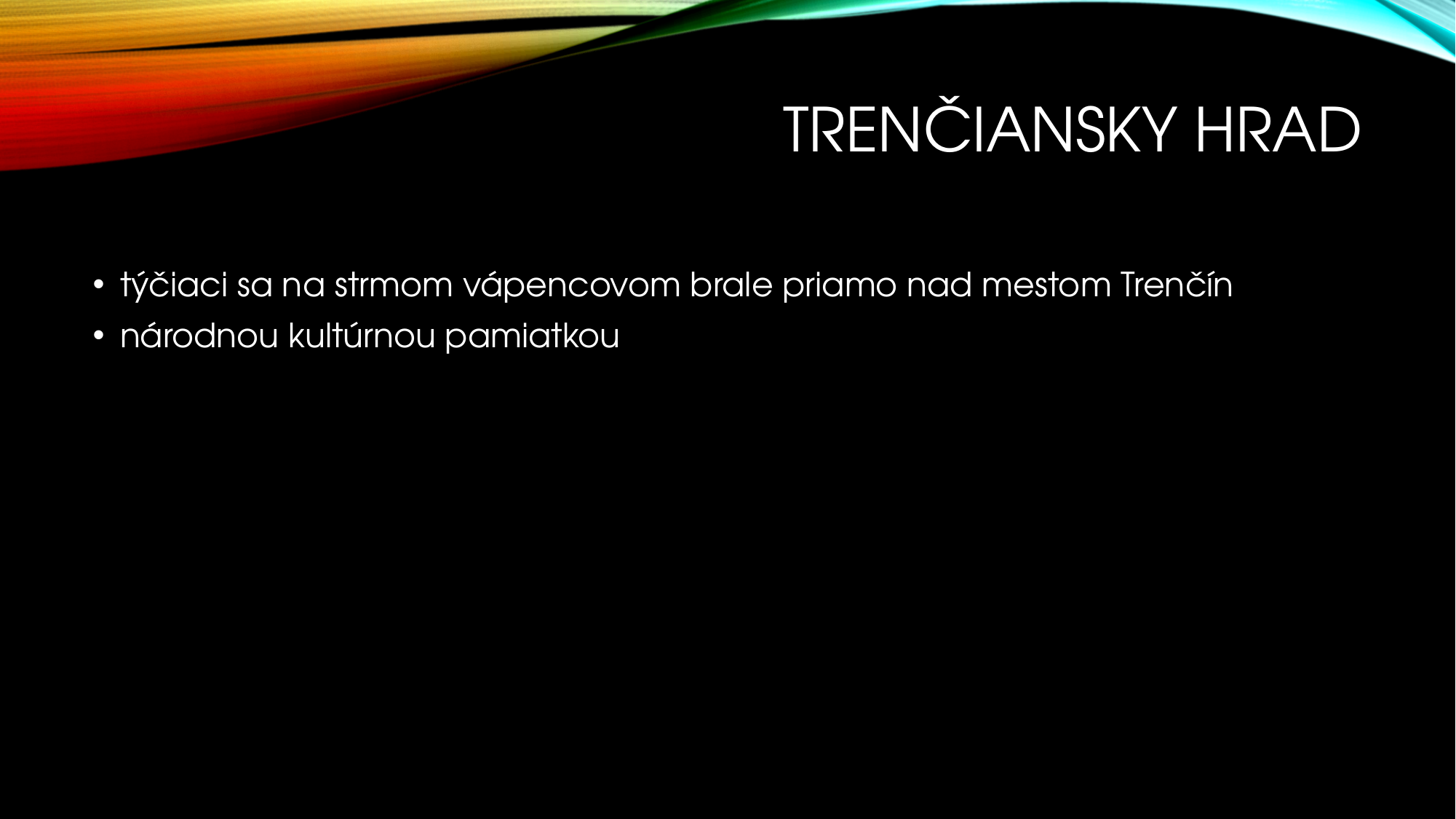

# Trenčiansky hrad
týčiaci sa na strmom vápencovom brale priamo nad mestom Trenčín
národnou kultúrnou pamiatkou